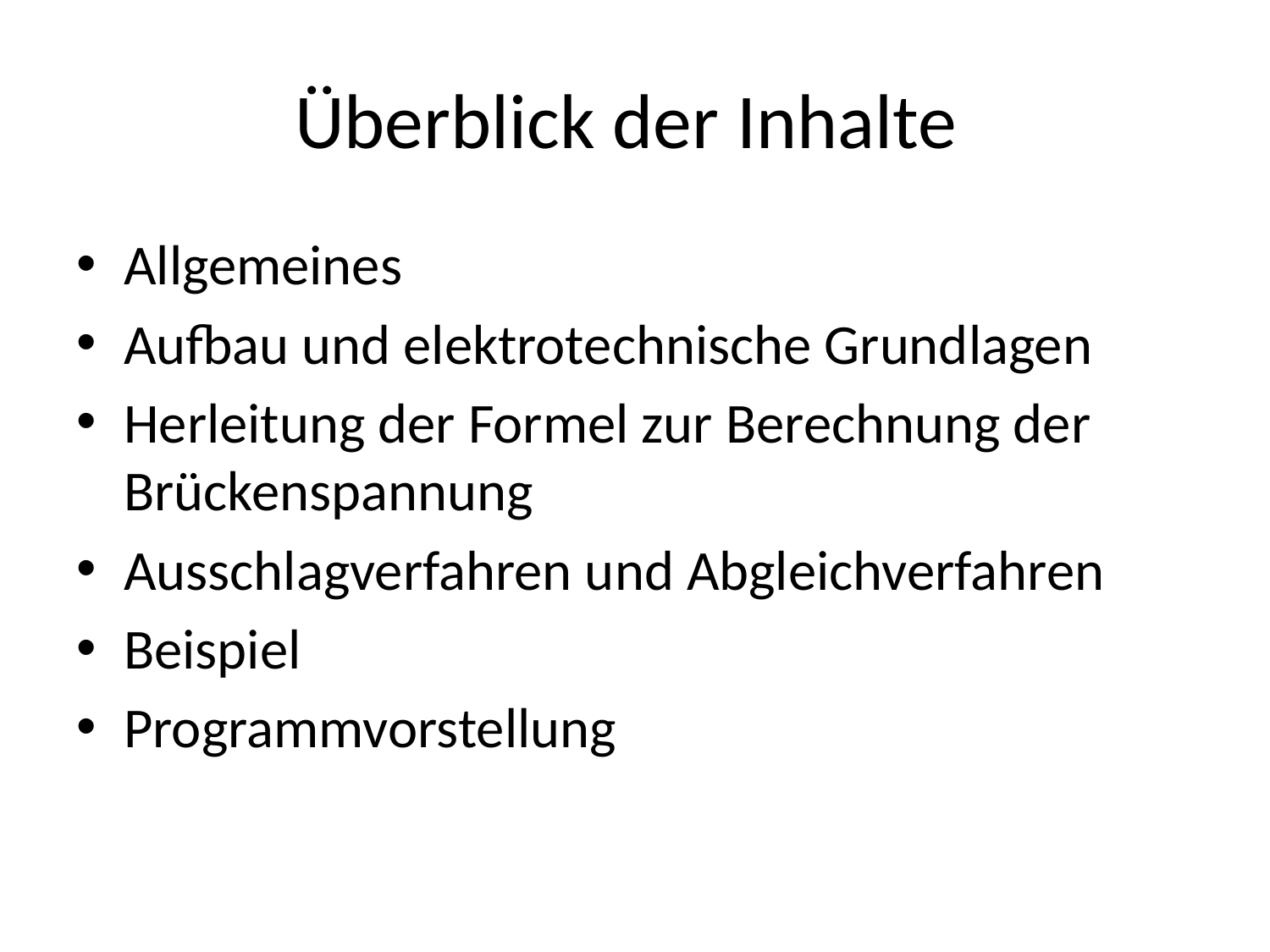

# Überblick der Inhalte
Allgemeines
Aufbau und elektrotechnische Grundlagen
Herleitung der Formel zur Berechnung der Brückenspannung
Ausschlagverfahren und Abgleichverfahren
Beispiel
Programmvorstellung